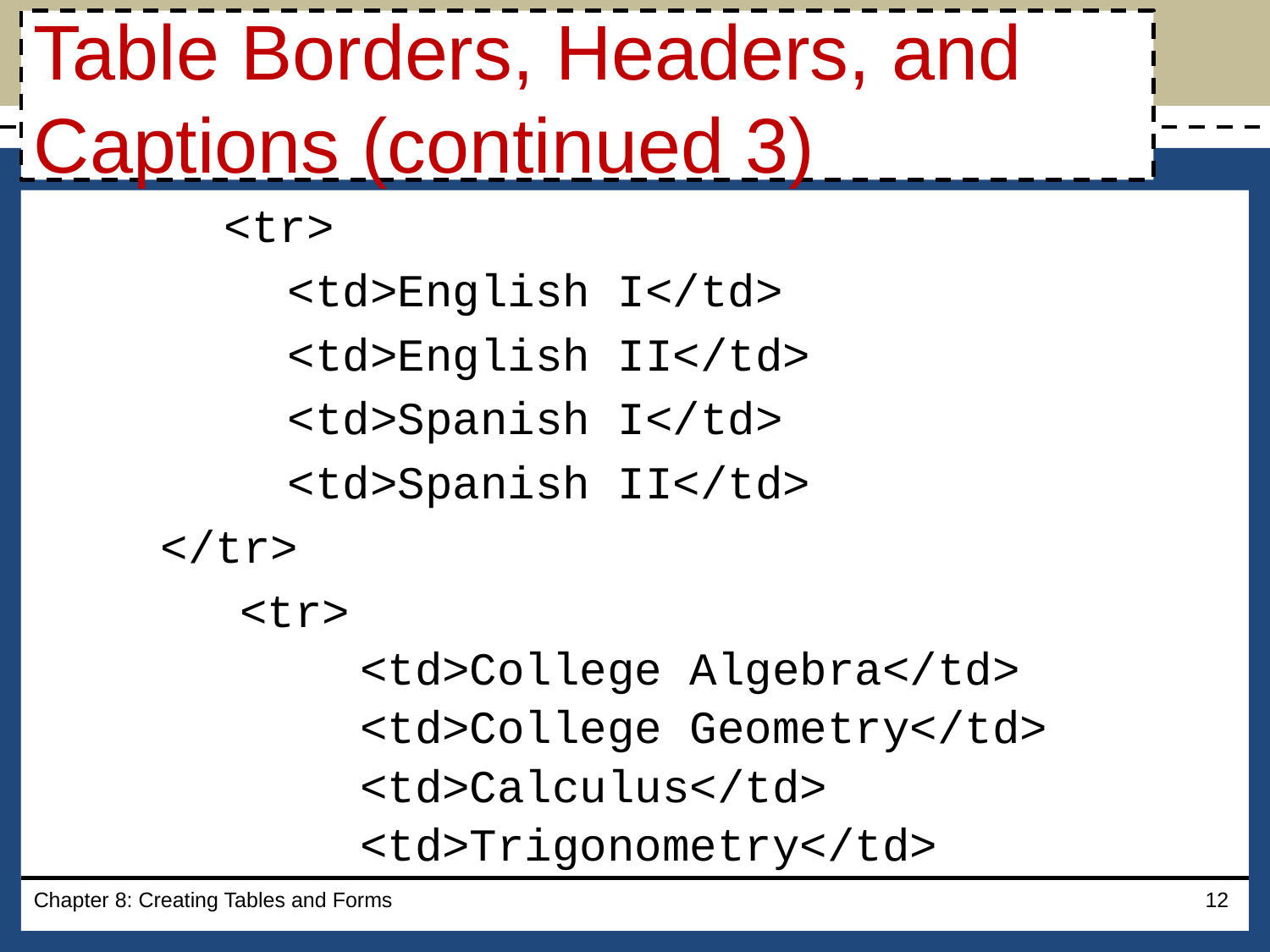

# Table Borders, Headers, and Captions (continued 3)
 	<tr>
	<td>English I</td>
	<td>English II</td>
	<td>Spanish I</td>
	<td>Spanish II</td>
</tr>
	<tr>
		<td>College Algebra</td>
		<td>College Geometry</td>
		<td>Calculus</td>
		<td>Trigonometry</td>
Chapter 8: Creating Tables and Forms

12